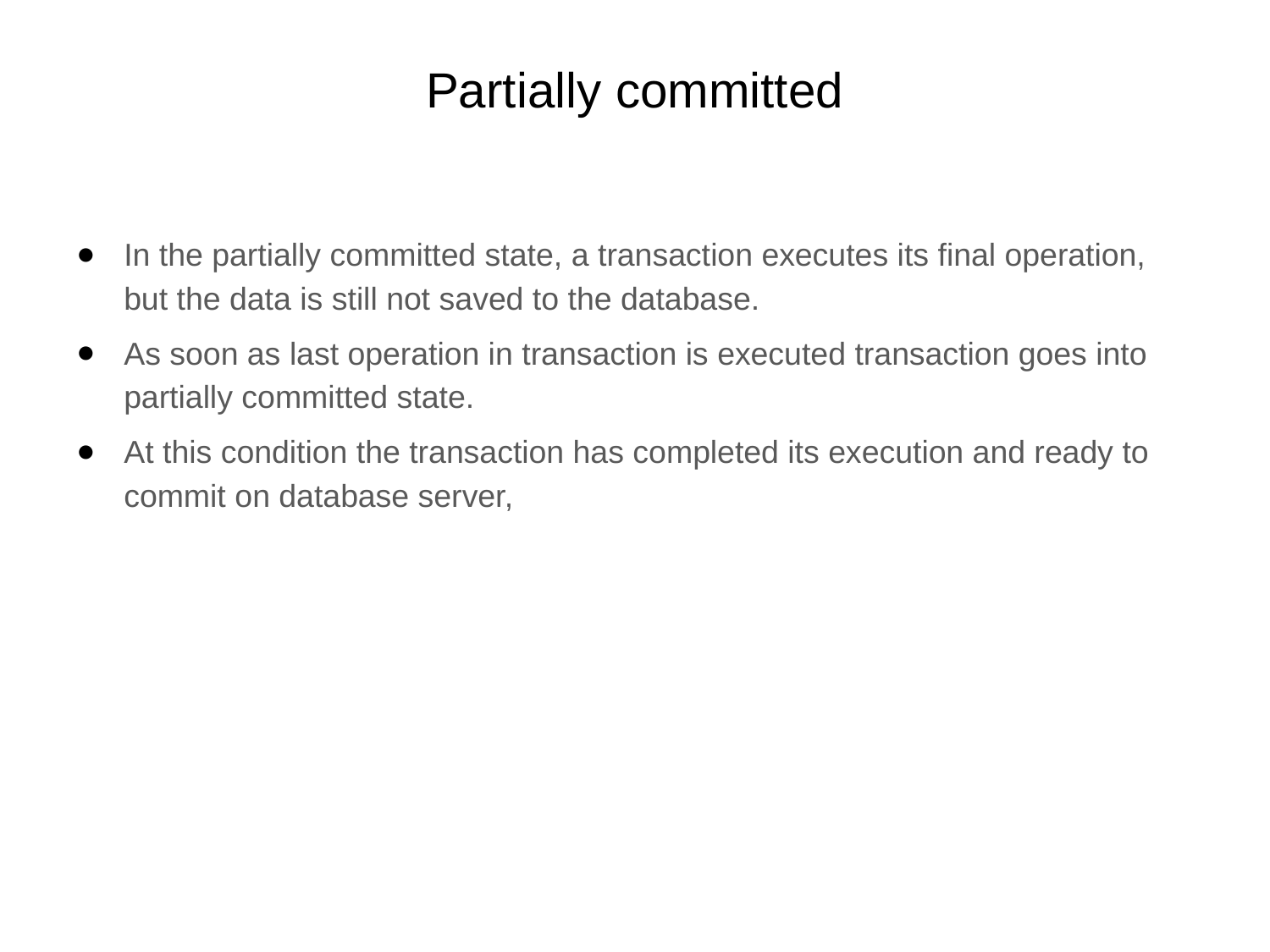

# Partially committed
In the partially committed state, a transaction executes its final operation, but the data is still not saved to the database.
As soon as last operation in transaction is executed transaction goes into partially committed state.
At this condition the transaction has completed its execution and ready to commit on database server,